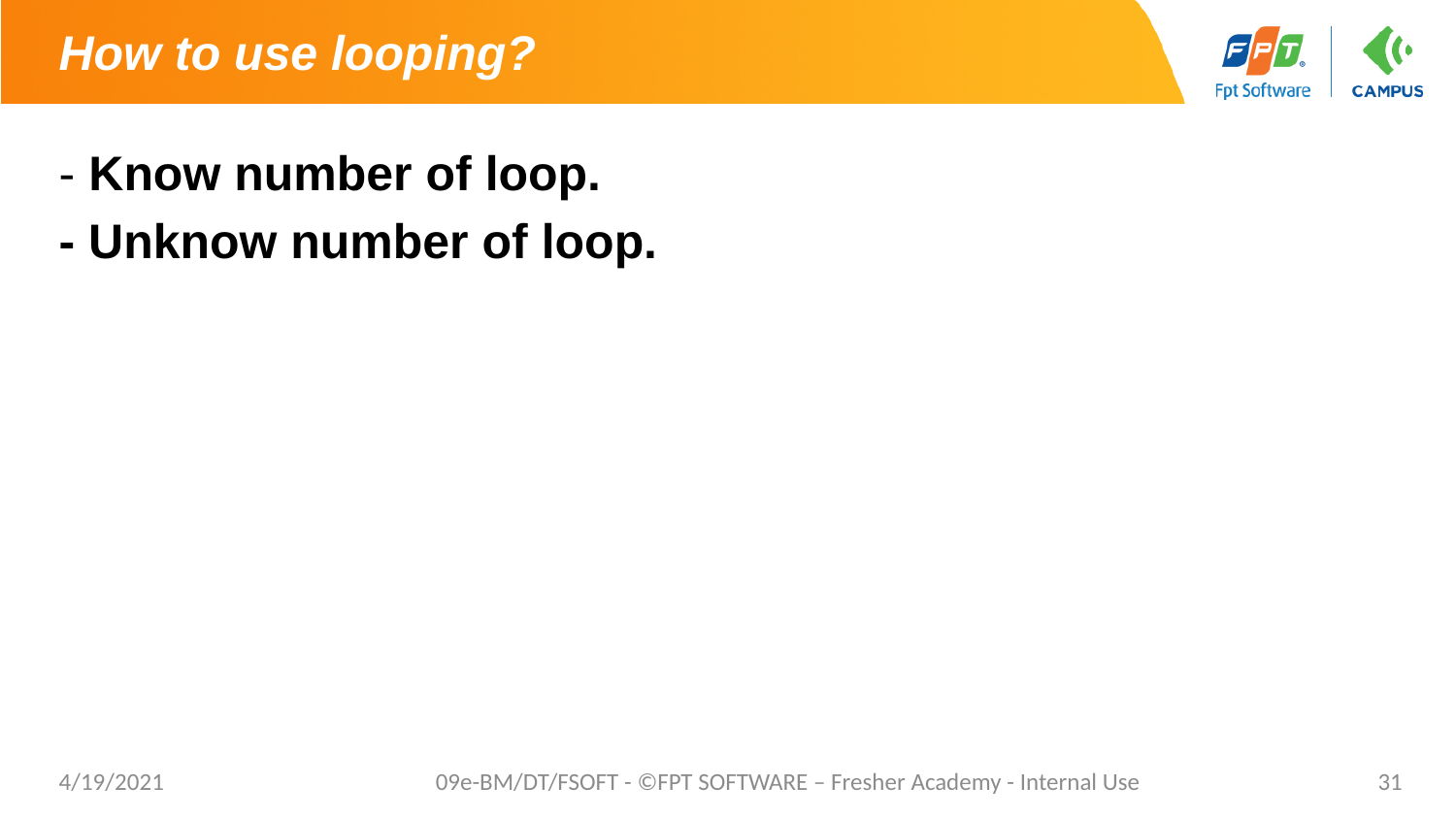

# How to use looping?
- Know number of loop.
- Unknow number of loop.
4/19/2021
09e-BM/DT/FSOFT - ©FPT SOFTWARE – Fresher Academy - Internal Use
31